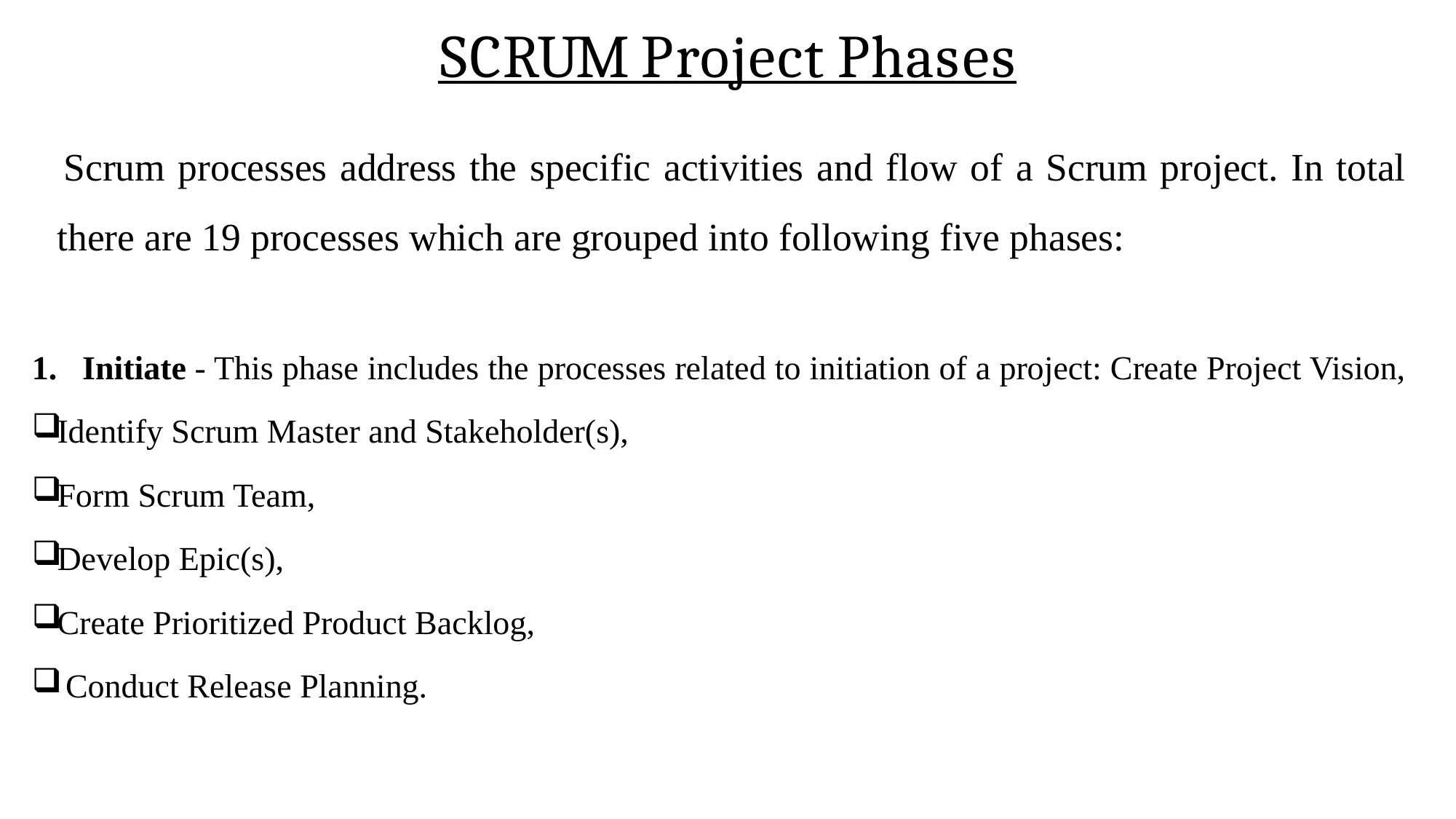

# SCRUM Project Phases
  	Scrum processes address the specific activities and flow of a Scrum project. In total there are 19 processes which are grouped into following five phases:

Initiate - This phase includes the processes related to initiation of a project: Create Project Vision,
Identify Scrum Master and Stakeholder(s),
Form Scrum Team,
Develop Epic(s),
Create Prioritized Product Backlog,
 Conduct Release Planning.